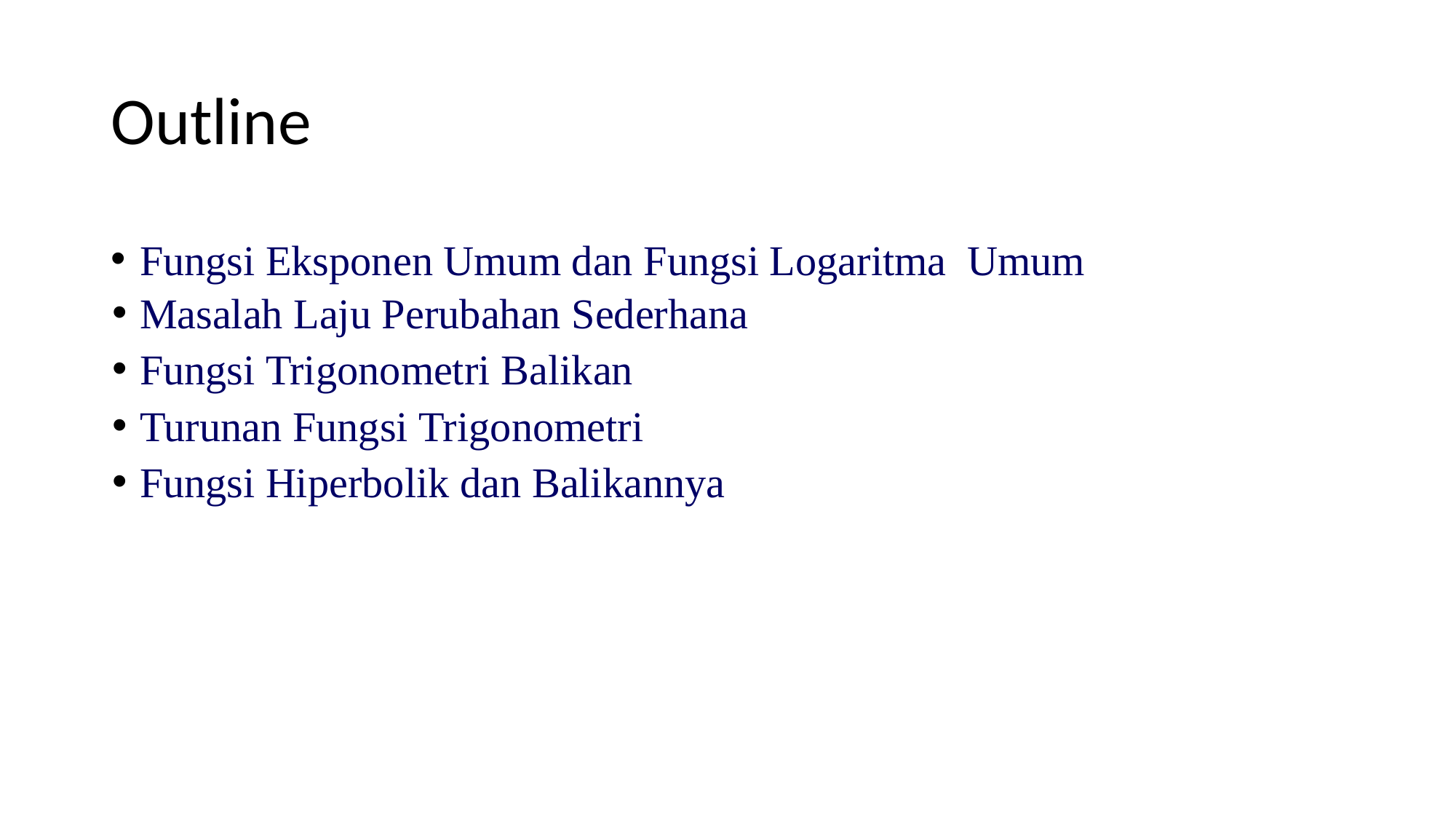

# Outline
Fungsi Eksponen Umum dan Fungsi Logaritma  Umum
Masalah Laju Perubahan Sederhana
Fungsi Trigonometri Balikan
Turunan Fungsi Trigonometri
Fungsi Hiperbolik dan Balikannya